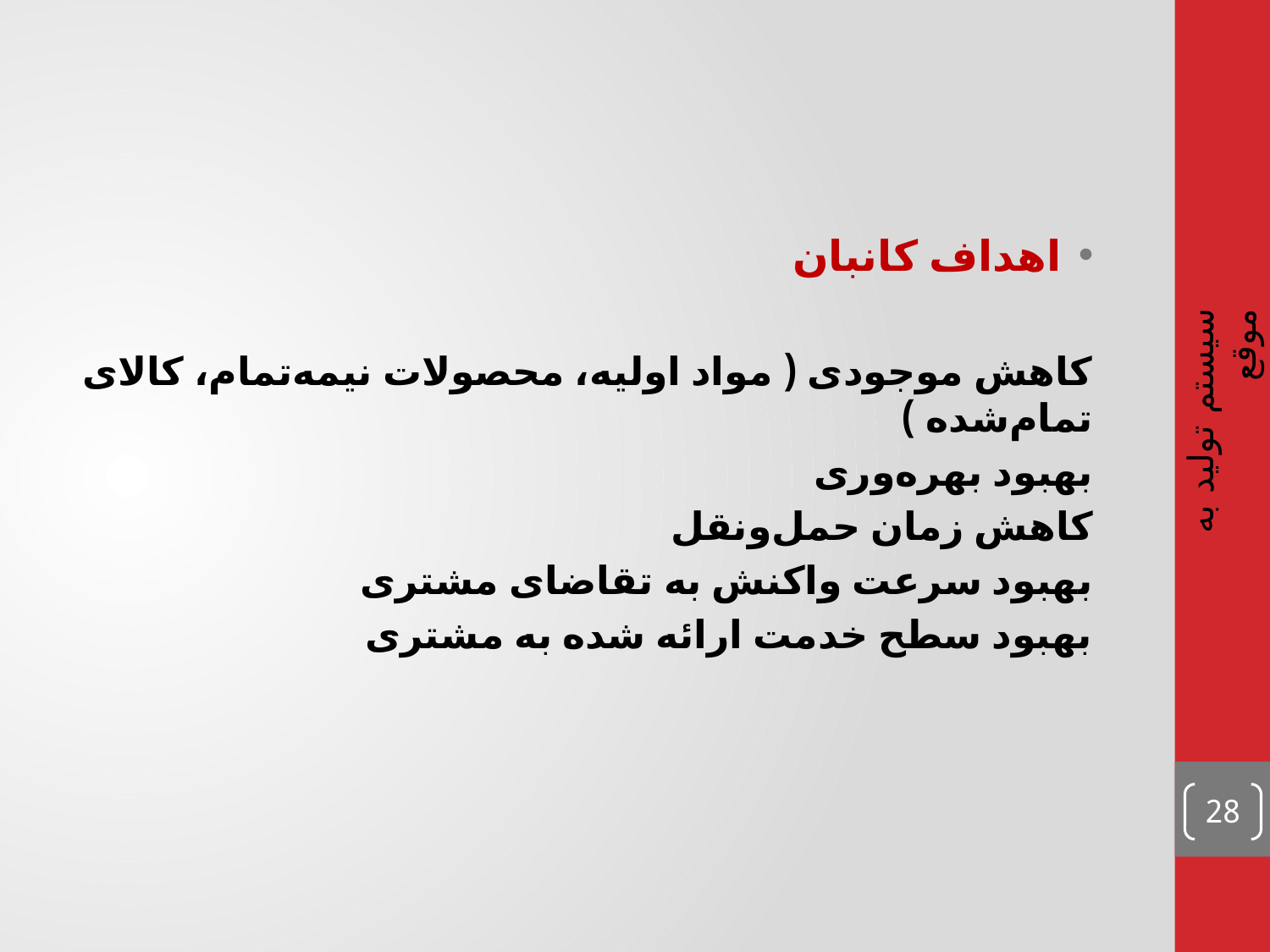

#
اهداف کانبان

کاهش موجودی ( مواد اولیه، محصولات نیمه‌تمام، کالای تمام‌شده )
بهبود بهره‌وری
کاهش زمان حمل‌ونقل
بهبود سرعت واکنش به تقاضای مشتری
بهبود سطح خدمت ارائه شده به مشتری

سیستم تولید به موقع
28